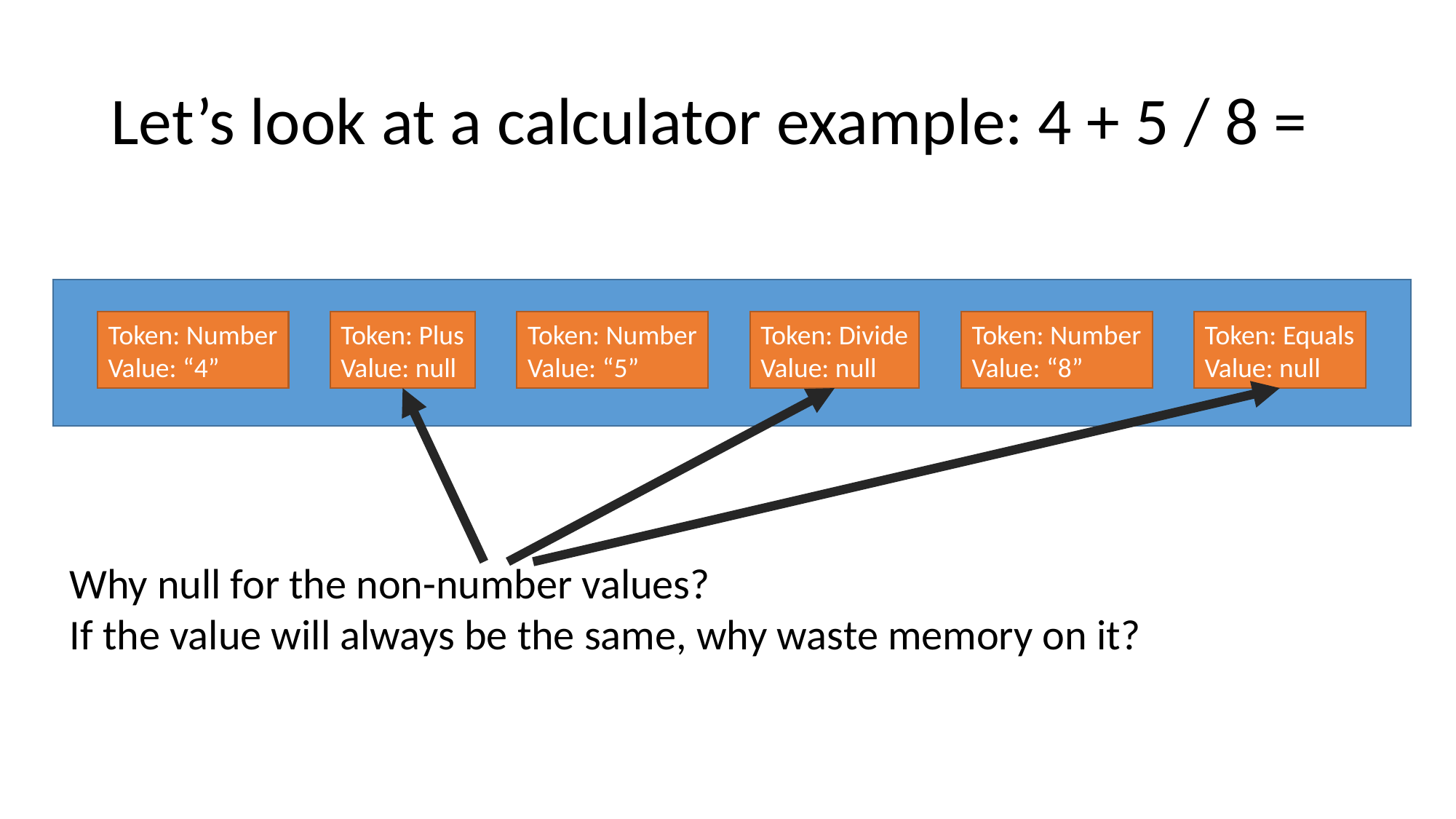

# Let’s look at a calculator example: 4 + 5 / 8 =

Token: Number
Value: “4”
Token: Equals
Value: null
Token: Divide
Value: null
Token: Number
Value: “8”
Token: Number
Value: “5”
Token: Plus
Value: null
Why null for the non-number values?
If the value will always be the same, why waste memory on it?